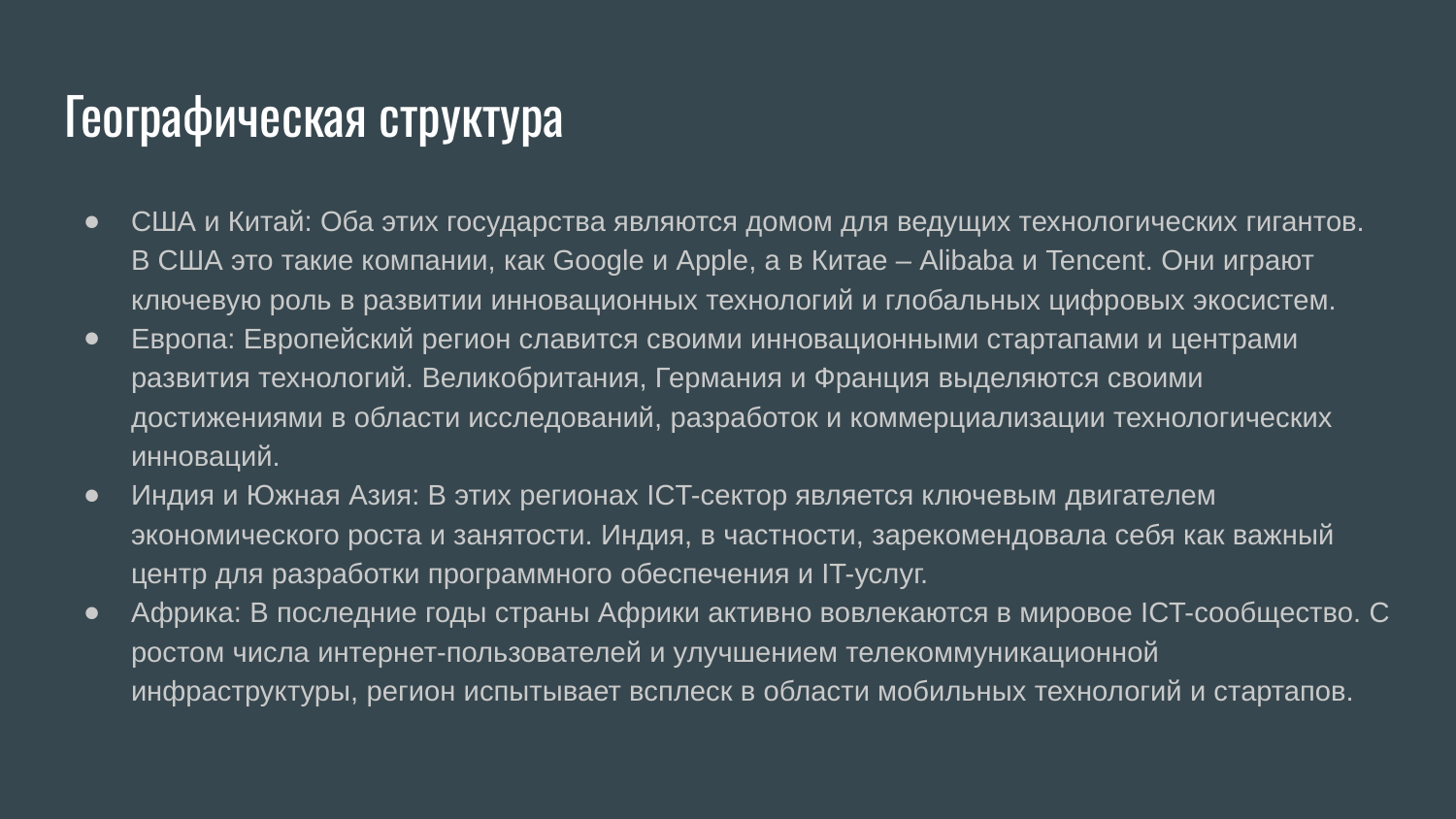

# Географическая структура
США и Китай: Оба этих государства являются домом для ведущих технологических гигантов. В США это такие компании, как Google и Apple, а в Китае – Alibaba и Tencent. Они играют ключевую роль в развитии инновационных технологий и глобальных цифровых экосистем.
Европа: Европейский регион славится своими инновационными стартапами и центрами развития технологий. Великобритания, Германия и Франция выделяются своими достижениями в области исследований, разработок и коммерциализации технологических инноваций.
Индия и Южная Азия: В этих регионах ICT-сектор является ключевым двигателем экономического роста и занятости. Индия, в частности, зарекомендовала себя как важный центр для разработки программного обеспечения и IT-услуг.
Африка: В последние годы страны Африки активно вовлекаются в мировое ICT-сообщество. С ростом числа интернет-пользователей и улучшением телекоммуникационной инфраструктуры, регион испытывает всплеск в области мобильных технологий и стартапов.